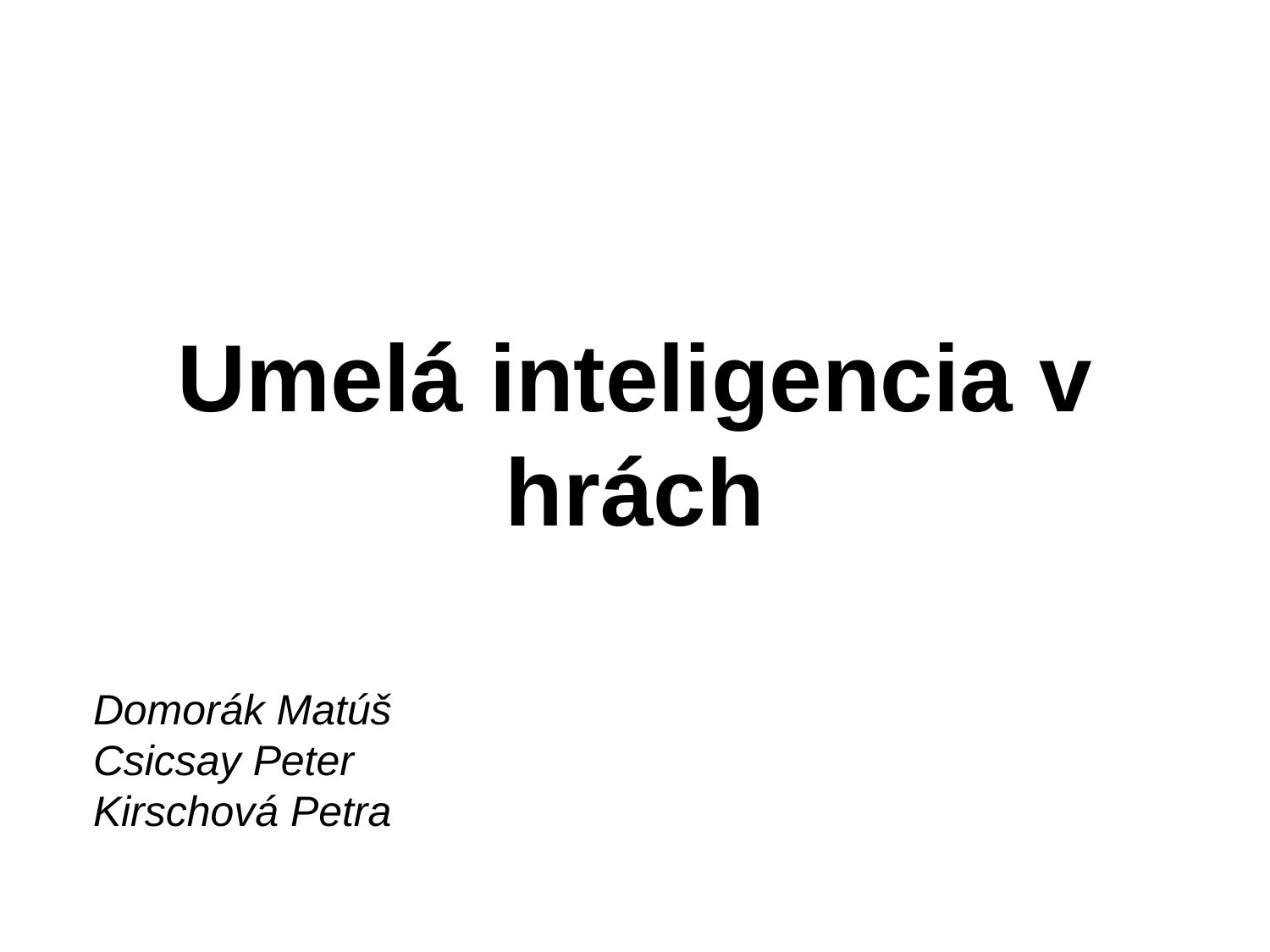

# Umelá inteligencia v hrách
Domorák Matúš
Csicsay Peter
Kirschová Petra